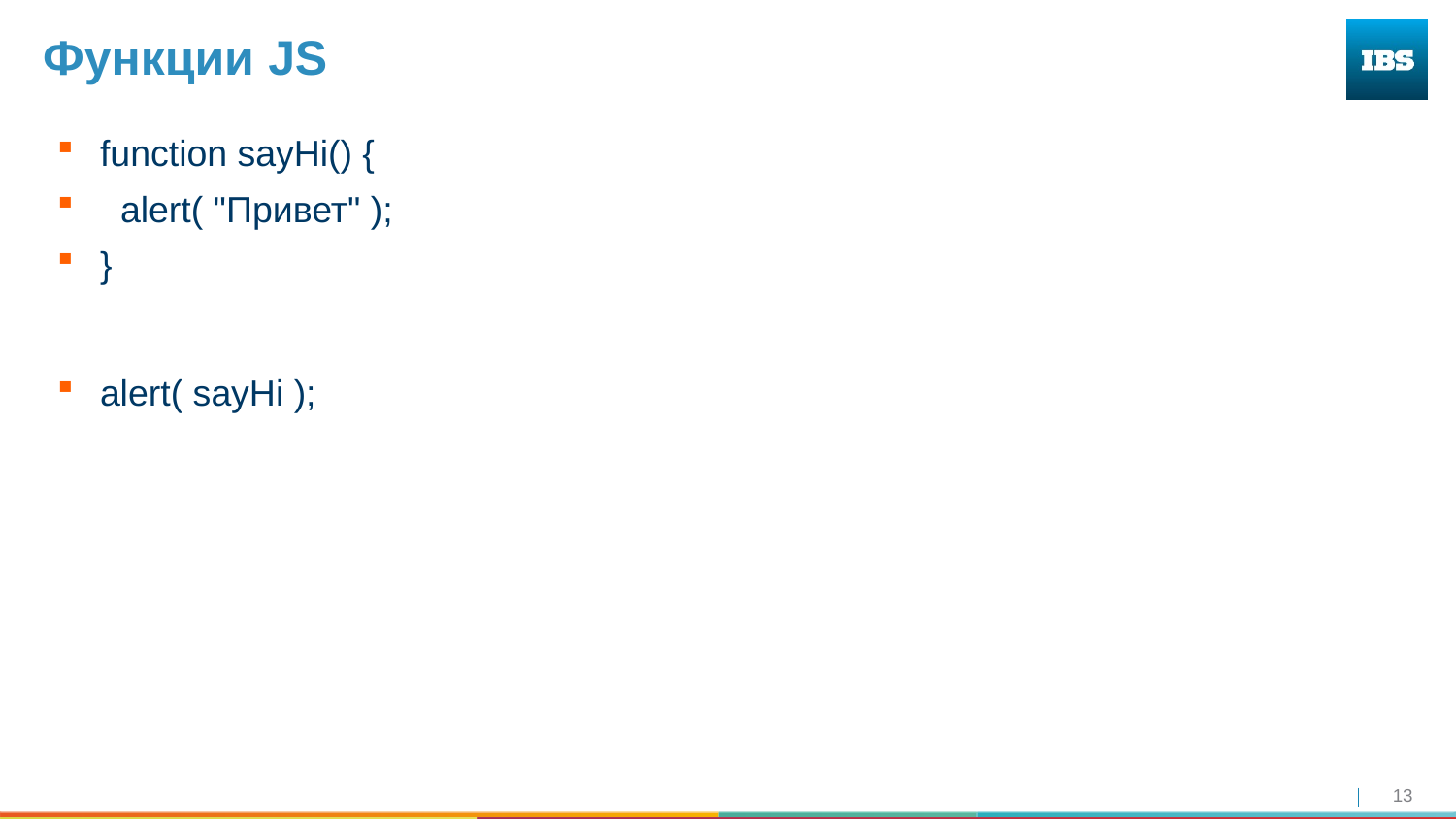

# Функции JS
function sayHi() {
  alert( "Привет" );
}

alert( sayHi );